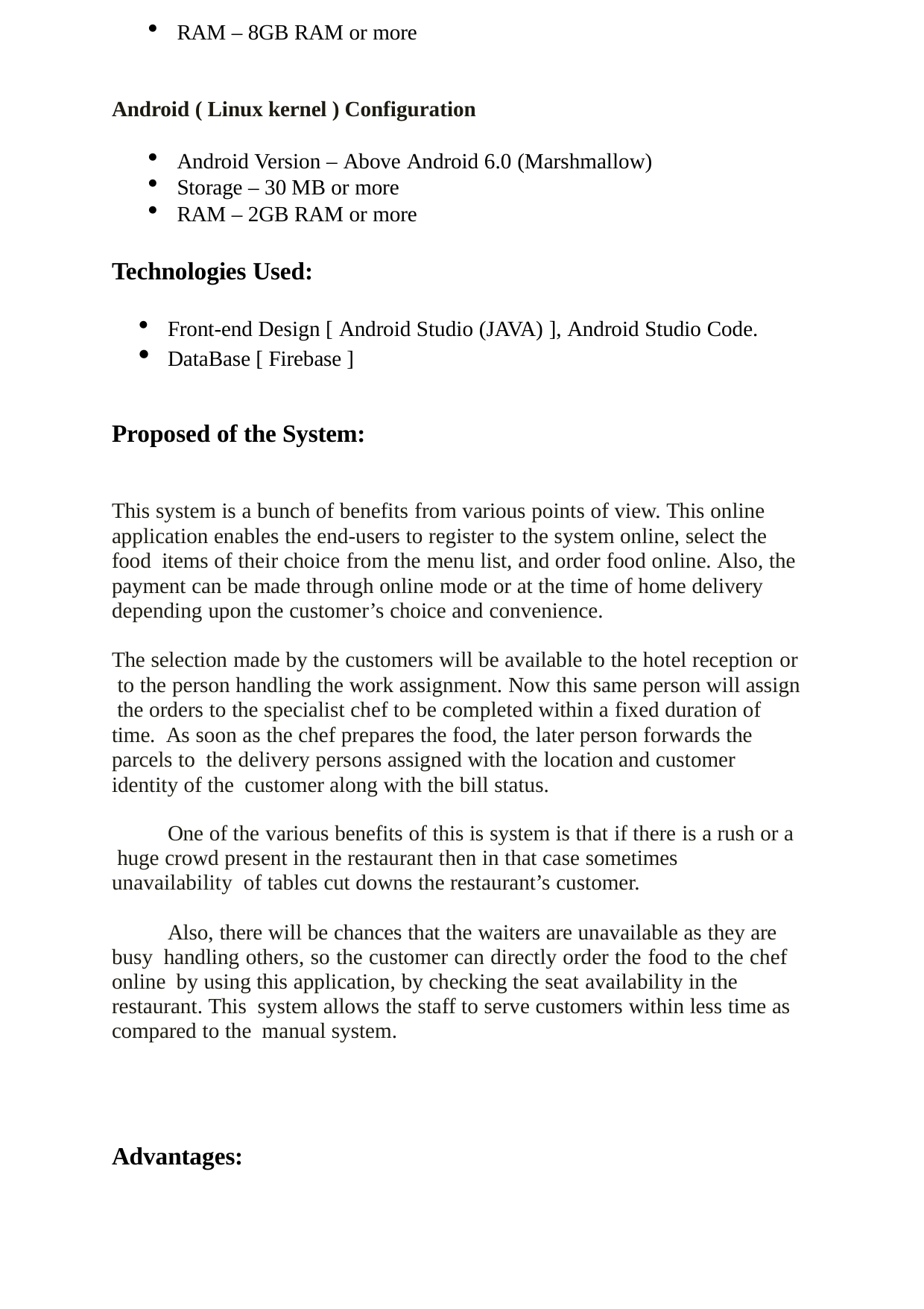

RAM – 8GB RAM or more

Android ( Linux kernel ) Configuration

Android Version – Above Android 6.0 (Marshmallow)
Storage – 30 MB or more
RAM – 2GB RAM or more

Technologies Used:

Front-end Design [ Android Studio (JAVA) ], Android Studio Code.
DataBase [ Firebase ]

Proposed of the System:

This system is a bunch of benefits from various points of view. This online  application enables the end-users to register to the system online, select the food  items of their choice from the menu list, and order food online. Also, the  payment can be made through online mode or at the time of home delivery  depending upon the customer’s choice and convenience.

The selection made by the customers will be available to the hotel reception or  to the person handling the work assignment. Now this same person will assign  the orders to the specialist chef to be completed within a fixed duration of time.  As soon as the chef prepares the food, the later person forwards the parcels to  the delivery persons assigned with the location and customer identity of the  customer along with the bill status.

One of the various benefits of this is system is that if there is a rush or a  huge crowd present in the restaurant then in that case sometimes unavailability  of tables cut downs the restaurant’s customer.

Also, there will be chances that the waiters are unavailable as they are busy  handling others, so the customer can directly order the food to the chef online  by using this application, by checking the seat availability in the restaurant. This  system allows the staff to serve customers within less time as compared to the  manual system.
Advantages: